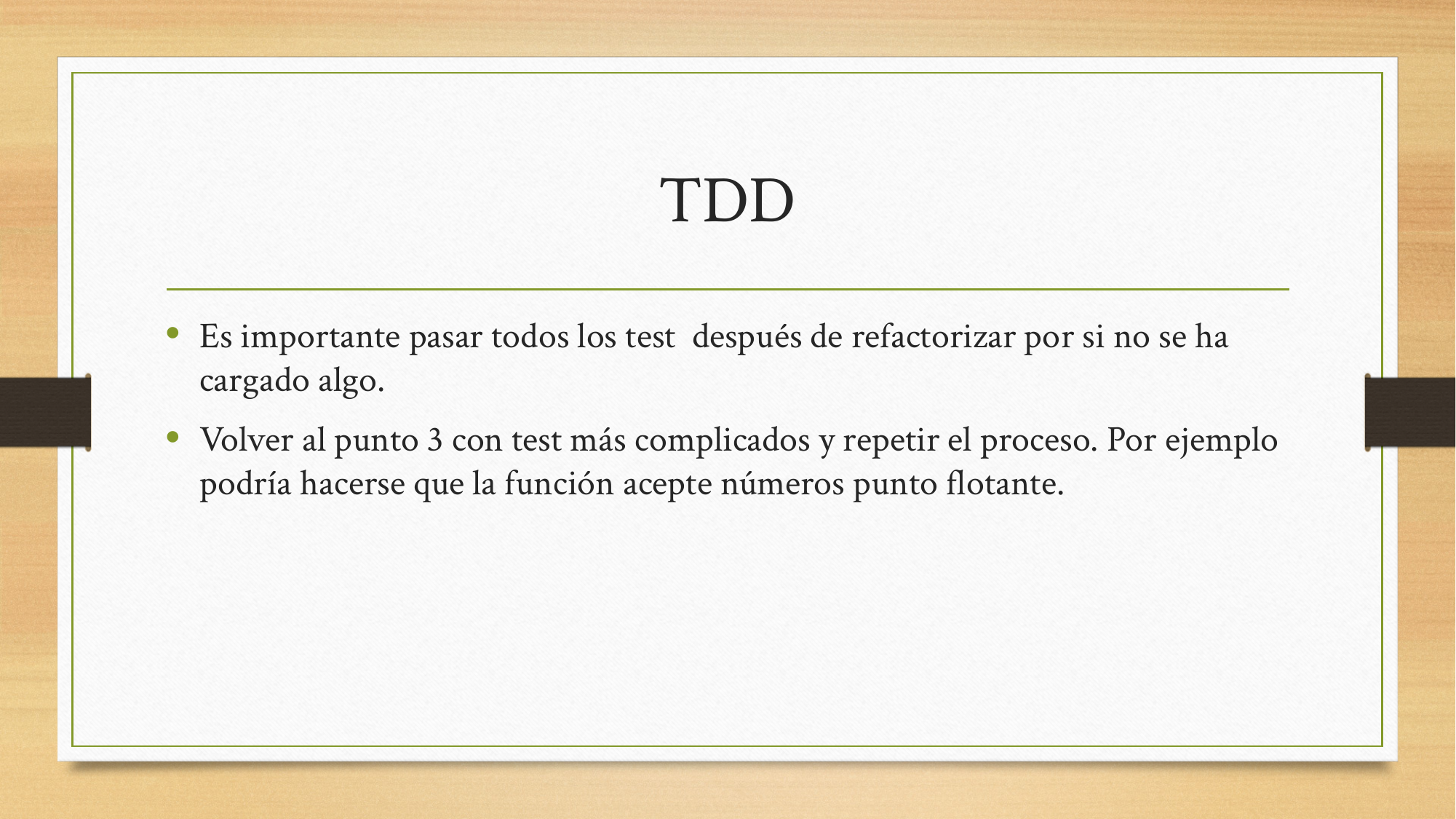

# TDD
Es importante pasar todos los test  después de refactorizar por si no se ha cargado algo.
Volver al punto 3 con test más complicados y repetir el proceso. Por ejemplo podría hacerse que la función acepte números punto flotante.